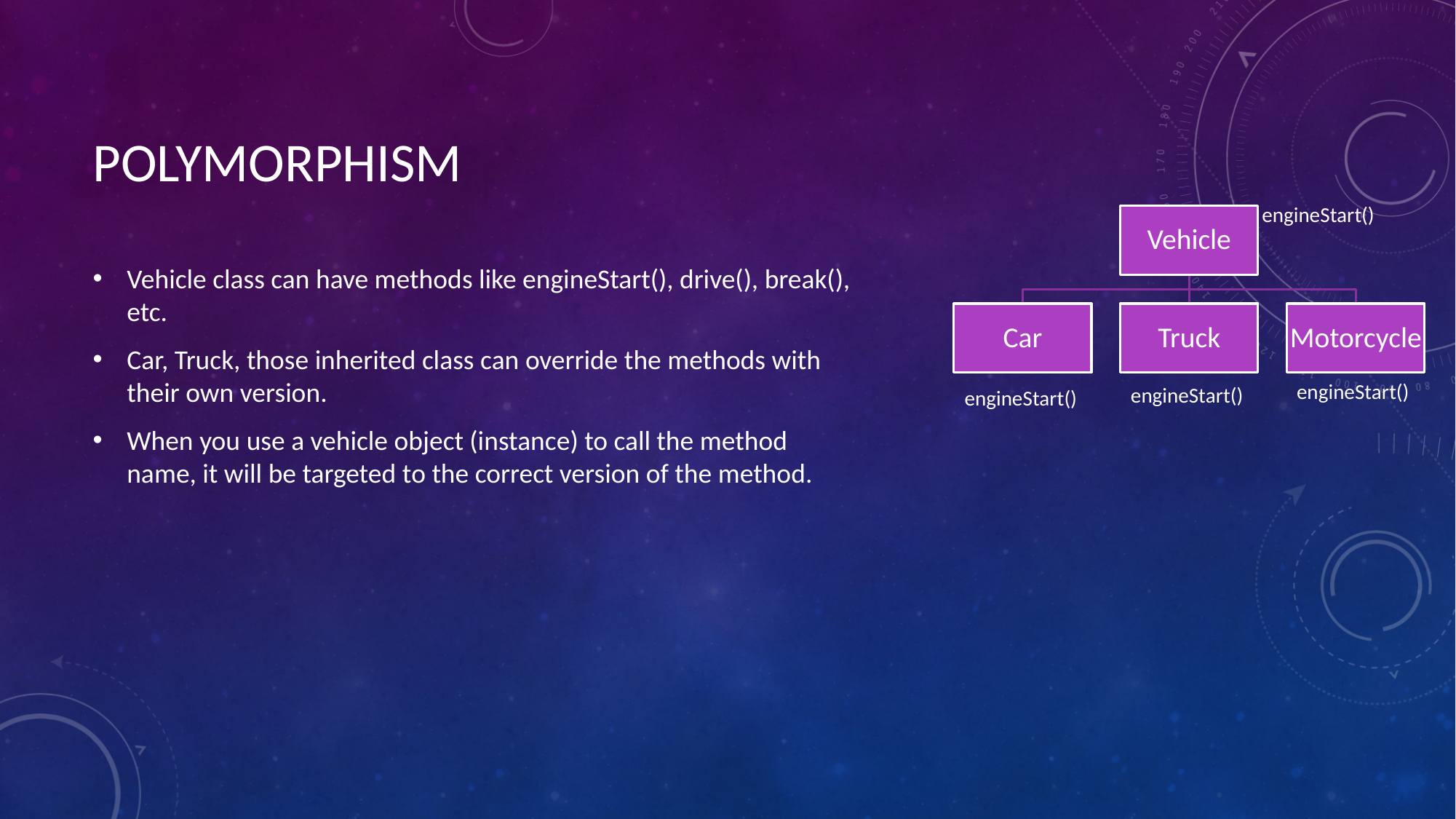

# Polymorphism
Vehicle
Car
Truck
Motorcycle
engineStart()
Vehicle class can have methods like engineStart(), drive(), break(), etc.
Car, Truck, those inherited class can override the methods with their own version.
When you use a vehicle object (instance) to call the method name, it will be targeted to the correct version of the method.
engineStart()
engineStart()
engineStart()